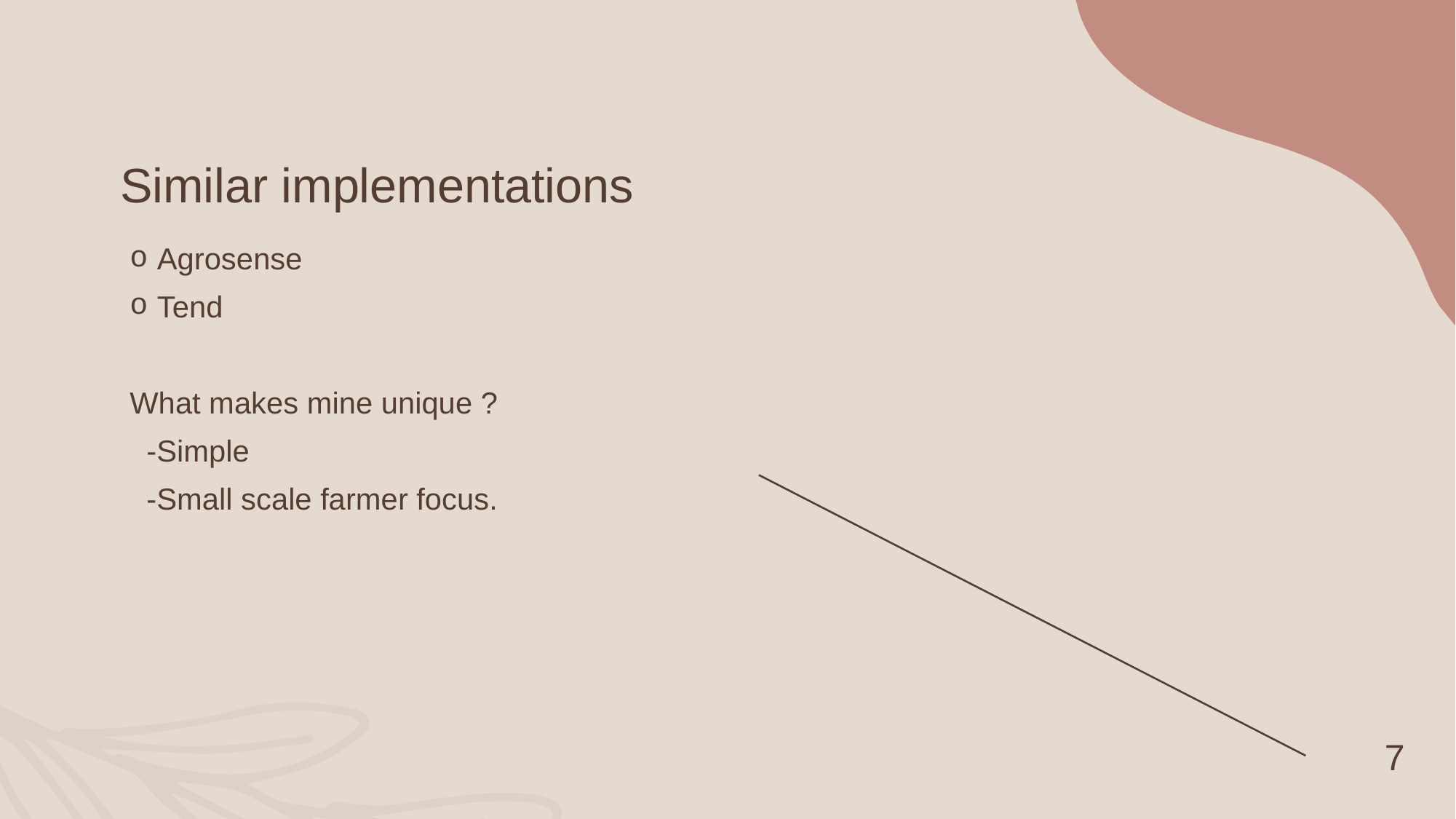

# Similar implementations
Agrosense
Tend

What makes mine unique ?
  -Simple
  -Small scale farmer focus.

7